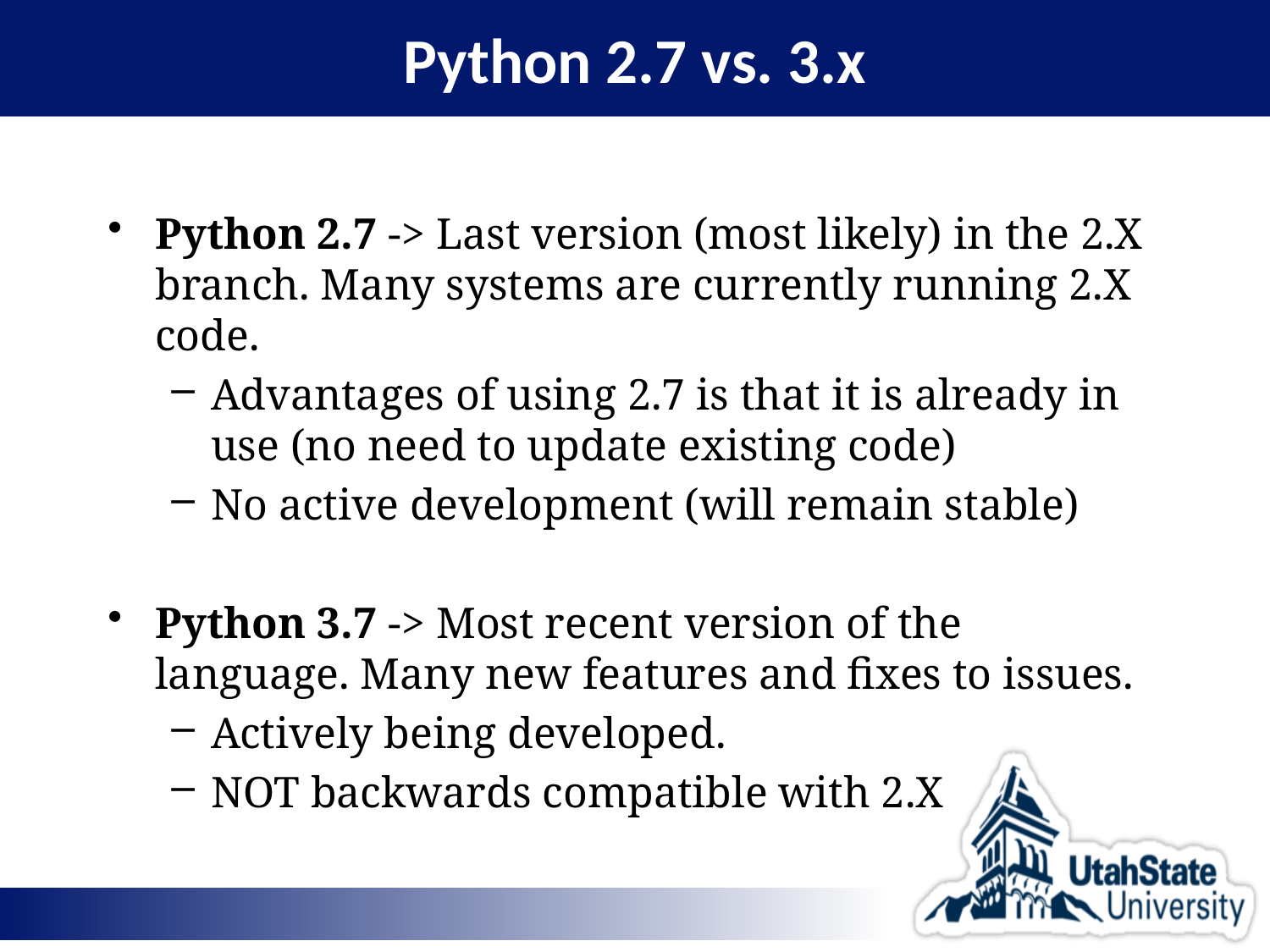

# Python 2.7 vs. 3.x
Python 2.7 -> Last version (most likely) in the 2.X branch. Many systems are currently running 2.X code.
Advantages of using 2.7 is that it is already in use (no need to update existing code)
No active development (will remain stable)

Python 3.7 -> Most recent version of the language. Many new features and fixes to issues.
Actively being developed.
NOT backwards compatible with 2.X